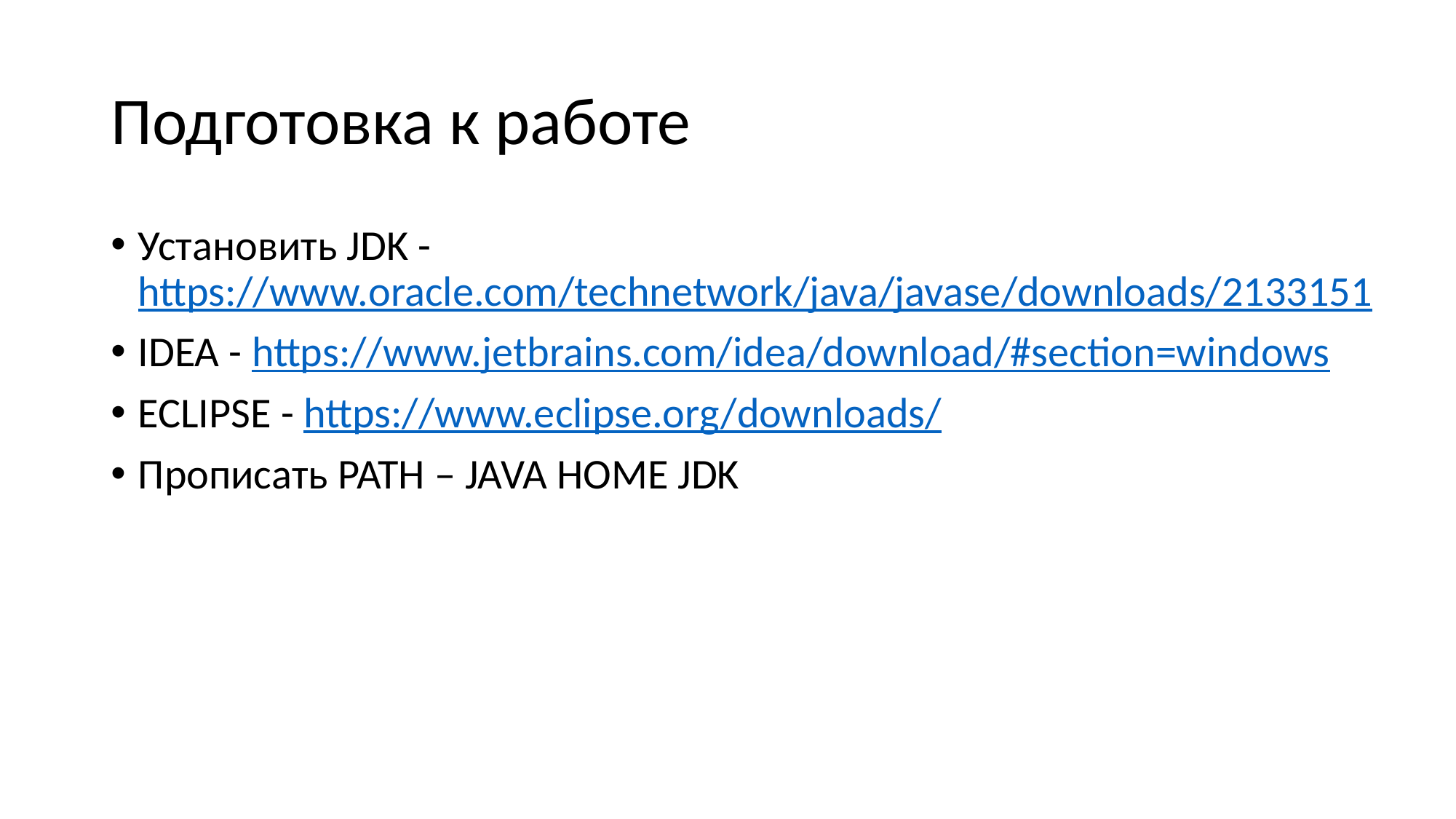

Подготовка к работе
Установить JDK - https://www.oracle.com/technetwork/java/javase/downloads/2133151
IDEA - https://www.jetbrains.com/idea/download/#section=windows
ECLIPSE - https://www.eclipse.org/downloads/
Прописать PATH – JAVA HOME JDK